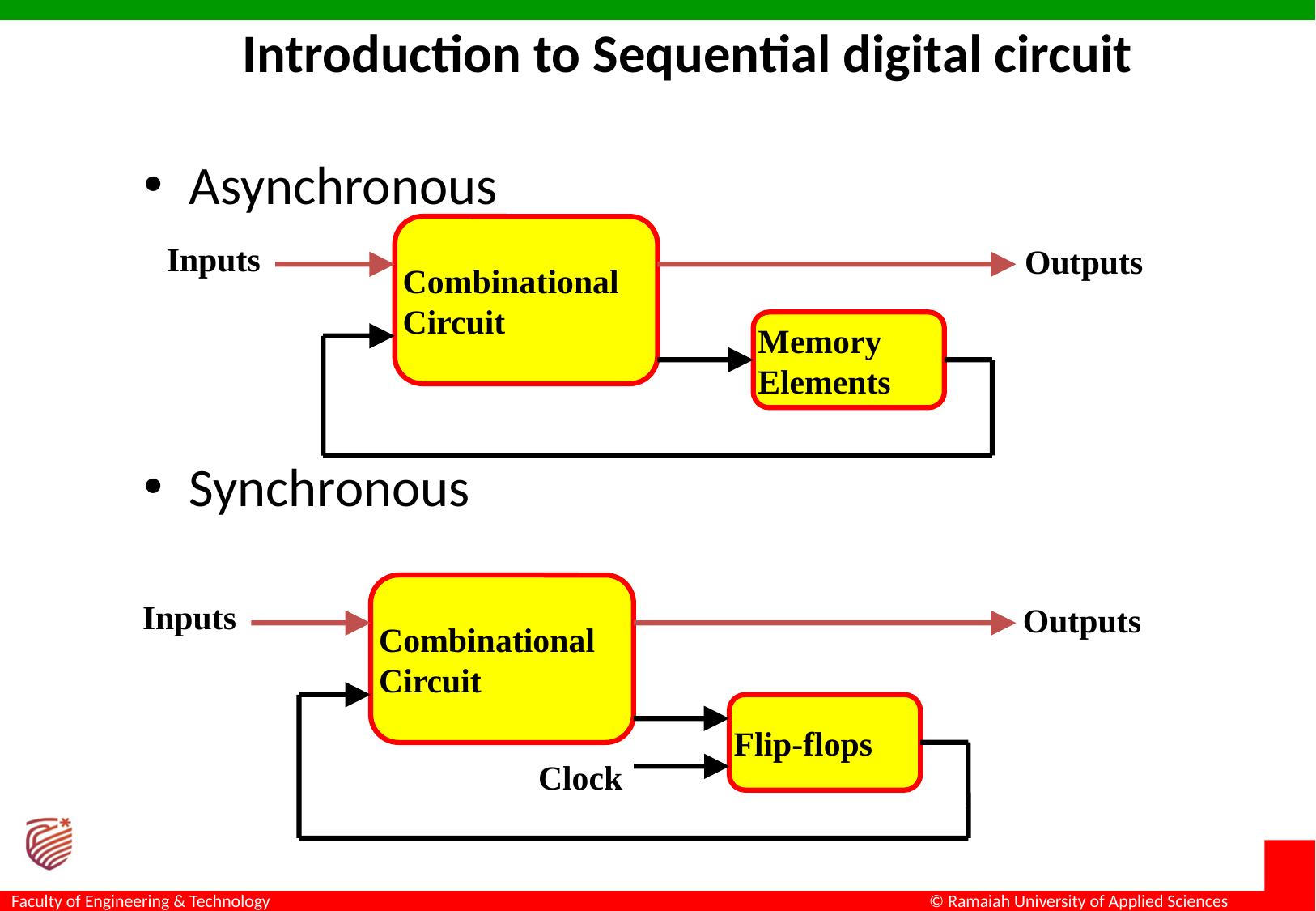

Introduction to Sequential digital circuit
Asynchronous

Synchronous
Combinational
Circuit
Inputs
Outputs

Memory
Elements

Combinational
Circuit
Inputs
Outputs

Flip-flops

Clock